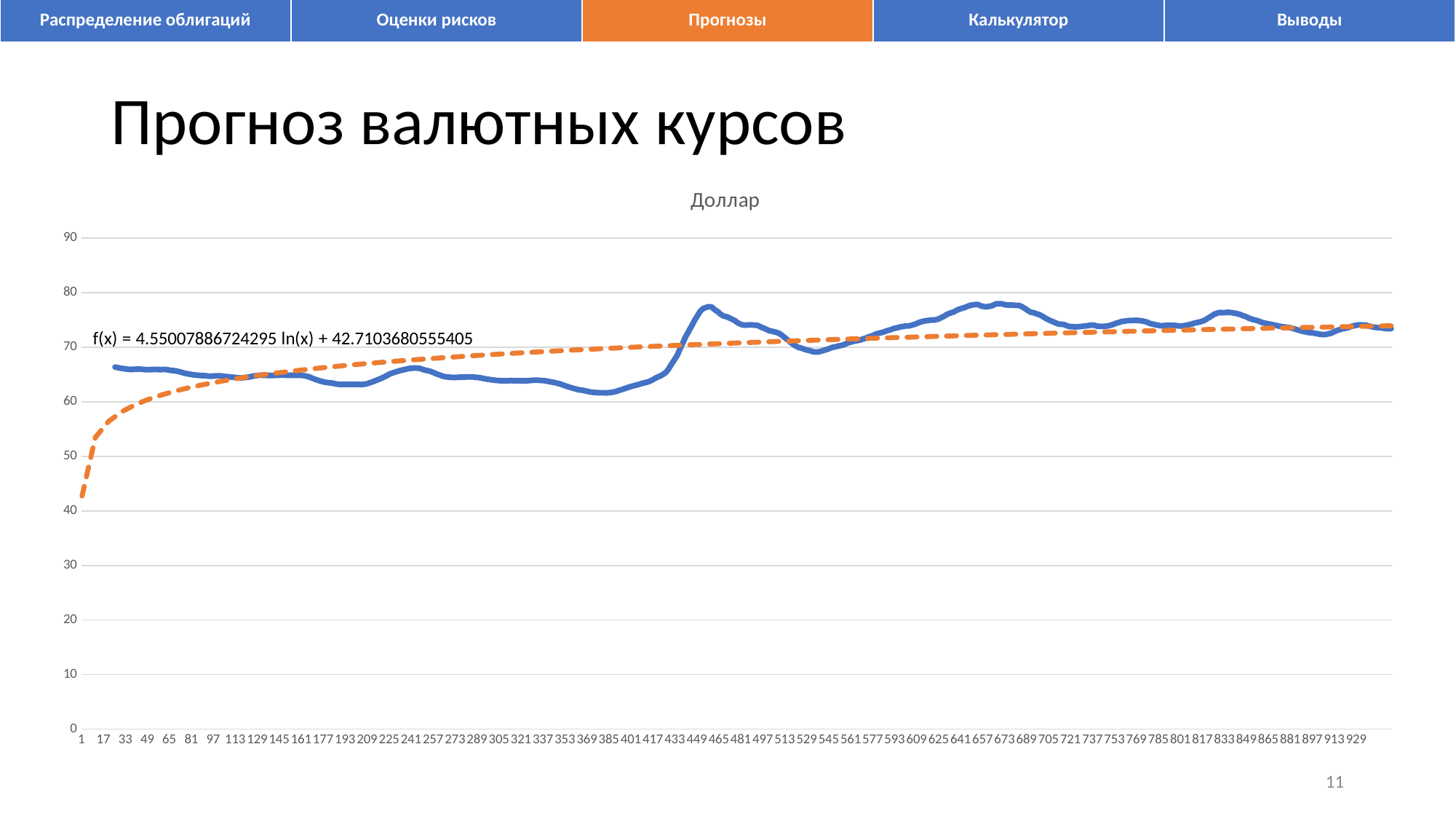

| Распределение облигаций | Оценки рисков | Прогнозы | Калькулятор | Выводы |
| --- | --- | --- | --- | --- |
# Прогноз валютных курсов

### Chart: Доллар

| Category |  |
|---|---|
11